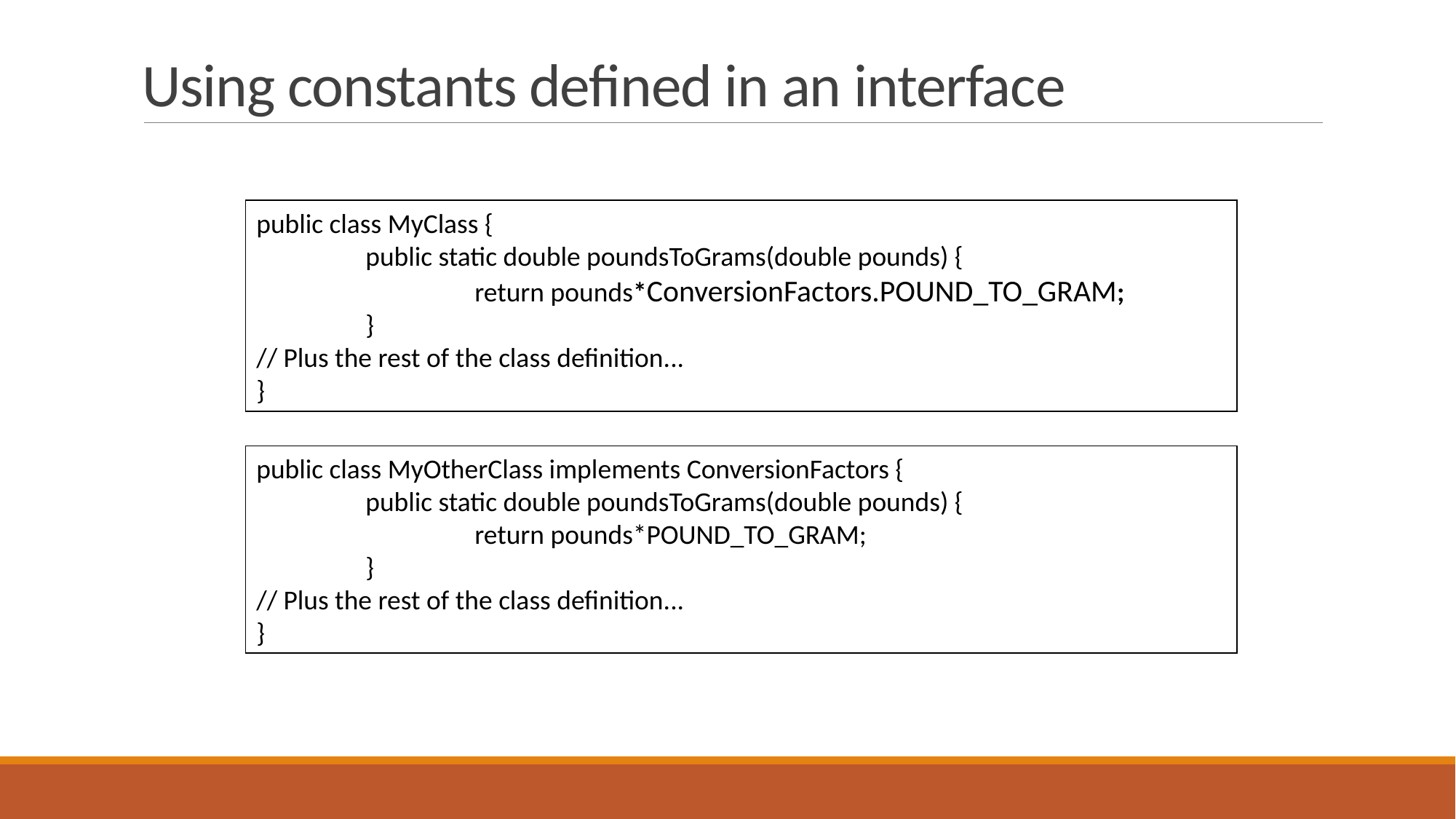

# Using constants defined in an interface
public class MyClass {
	public static double poundsToGrams(double pounds) {
		return pounds*ConversionFactors.POUND_TO_GRAM;
	}
// Plus the rest of the class definition...
}
public class MyOtherClass implements ConversionFactors {
	public static double poundsToGrams(double pounds) {
		return pounds*POUND_TO_GRAM;
	}
// Plus the rest of the class definition...
}